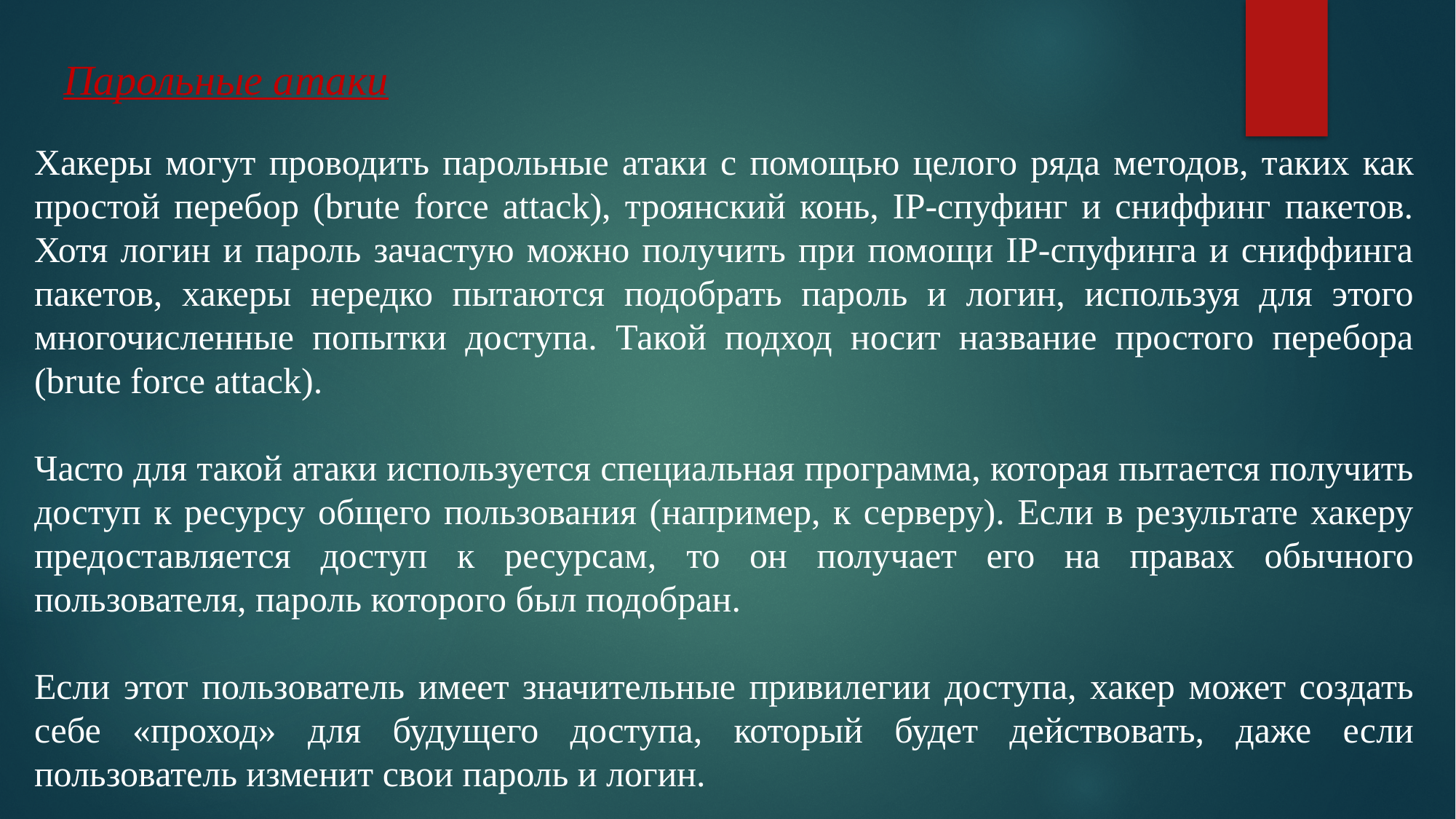

Парольные атаки

Хакеры могут проводить парольные атаки с помощью целого ряда методов, таких как простой перебор (brute force attack), троянский конь, IP-спуфинг и сниффинг пакетов. Хотя логин и пароль зачастую можно получить при помощи IP-спуфинга и сниффинга пакетов, хакеры нередко пытаются подобрать пароль и логин, используя для этого многочисленные попытки доступа. Такой подход носит название простого перебора (brute force attack).

Часто для такой атаки используется специальная программа, которая пытается получить доступ к ресурсу общего пользования (например, к серверу). Если в результате хакеру предоставляется доступ к ресурсам, то он получает его на правах обычного пользователя, пароль которого был подобран.

Если этот пользователь имеет значительные привилегии доступа, хакер может создать себе «проход» для будущего доступа, который будет действовать, даже если пользователь изменит свои пароль и логин.